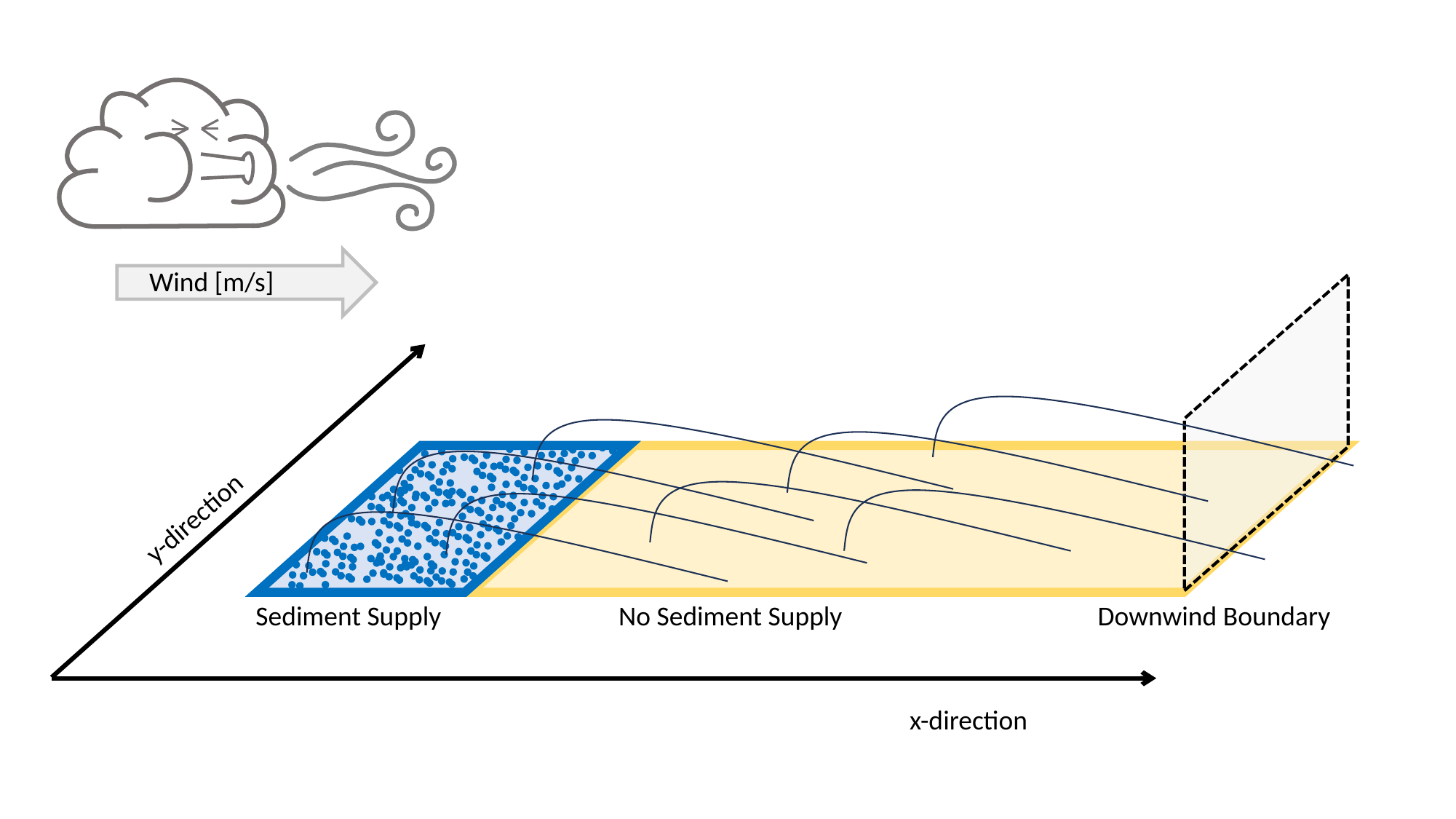

Wind [m/s]

y-direction

Sediment Supply
Downwind Boundary
No Sediment Supply
x-direction